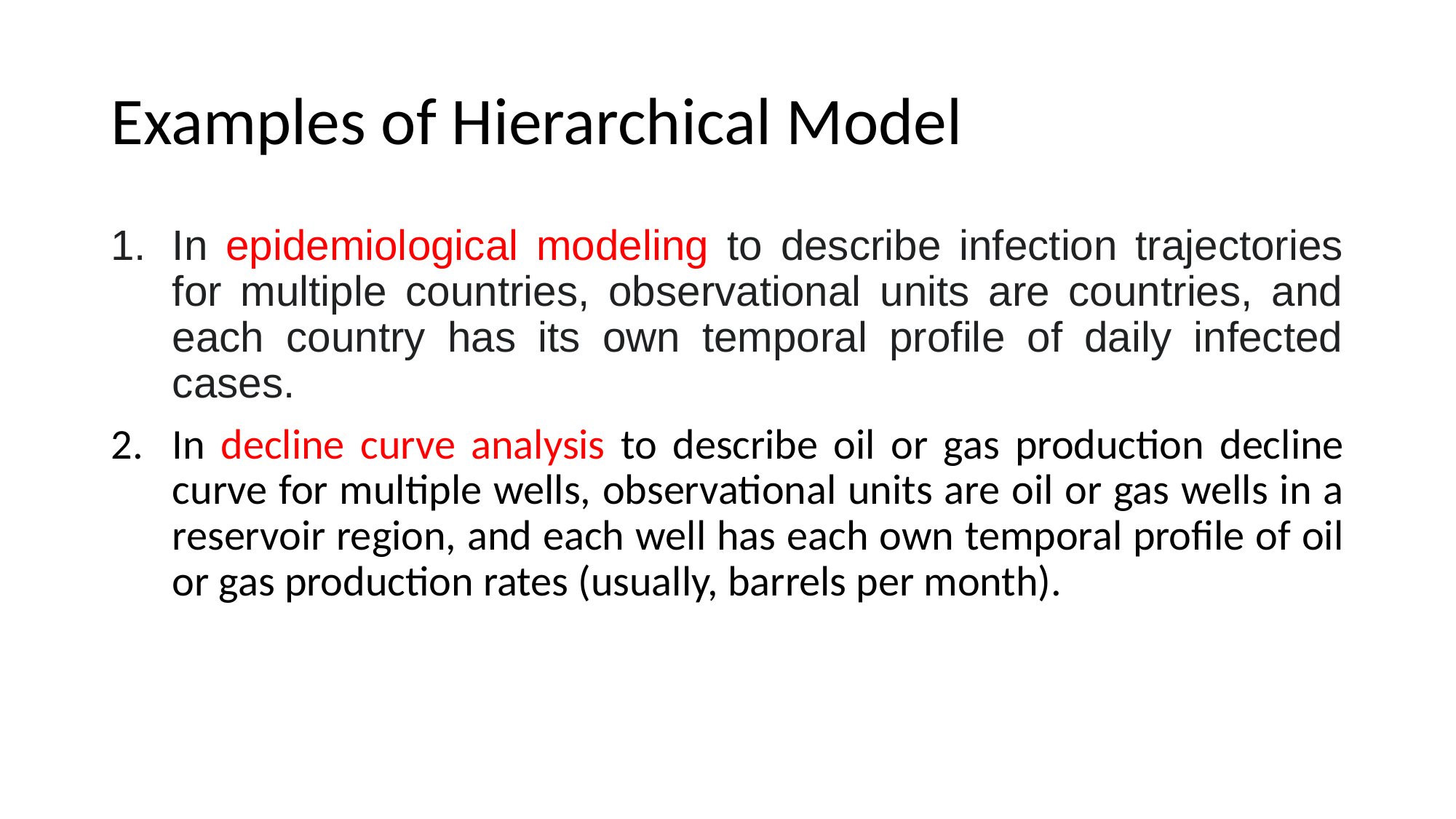

# Examples of Hierarchical Model
In epidemiological modeling to describe infection trajectories for multiple countries, observational units are countries, and each country has its own temporal profile of daily infected cases.
In decline curve analysis to describe oil or gas production decline curve for multiple wells, observational units are oil or gas wells in a reservoir region, and each well has each own temporal profile of oil or gas production rates (usually, barrels per month).